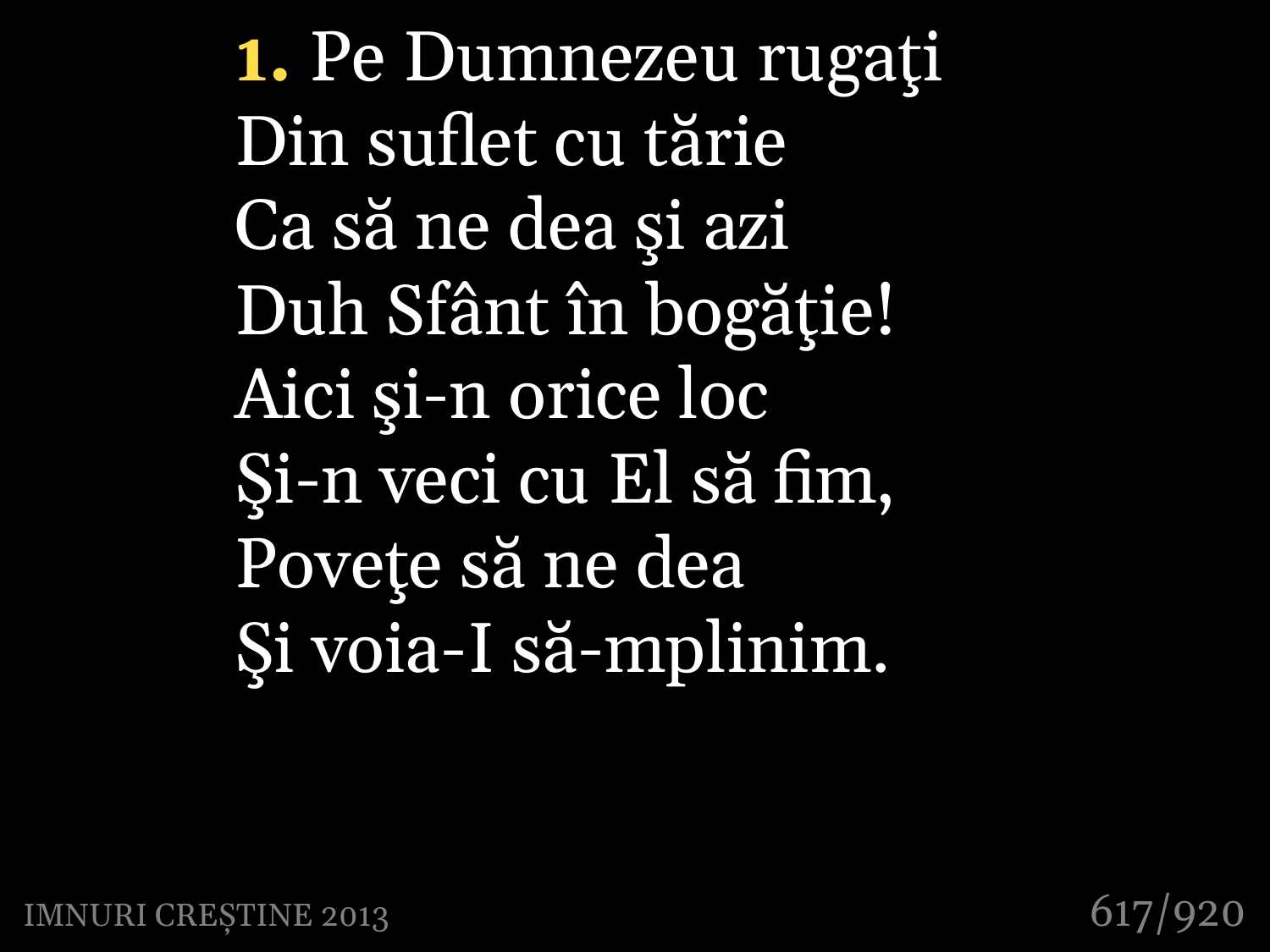

1. Pe Dumnezeu rugaţi
Din suflet cu tărie
Ca să ne dea şi azi
Duh Sfânt în bogăţie!
Aici şi-n orice loc
Şi-n veci cu El să fim,
Poveţe să ne dea
Şi voia-I să-mplinim.
617/920
IMNURI CREȘTINE 2013